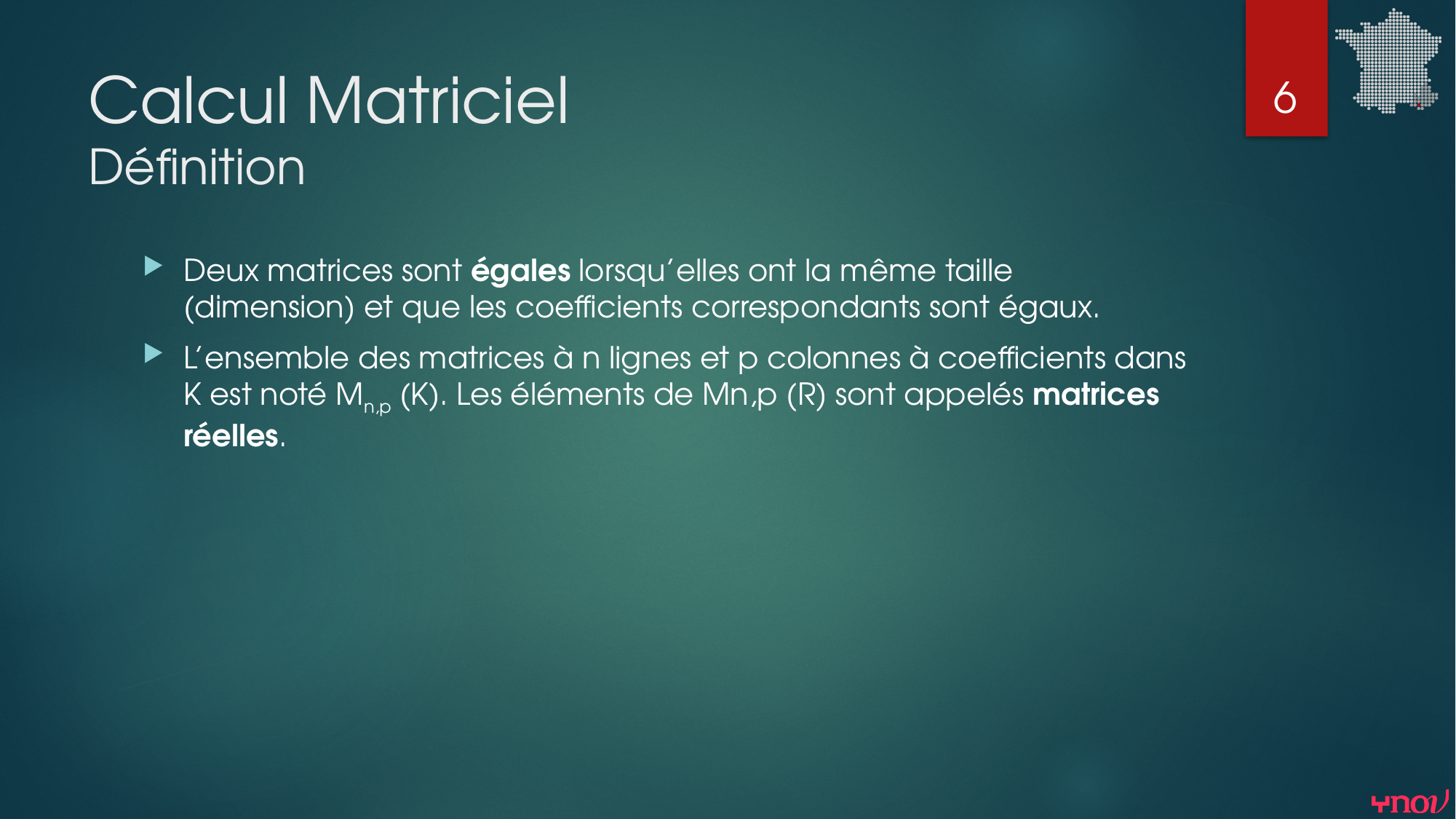

6
# Calcul Matriciel Définition
Deux matrices sont égales lorsqu’elles ont la même taille (dimension) et que les coefficients correspondants sont égaux.
L’ensemble des matrices à n lignes et p colonnes à coefficients dans K est noté Mn,p (K). Les éléments de Mn,p (R) sont appelés matrices réelles.